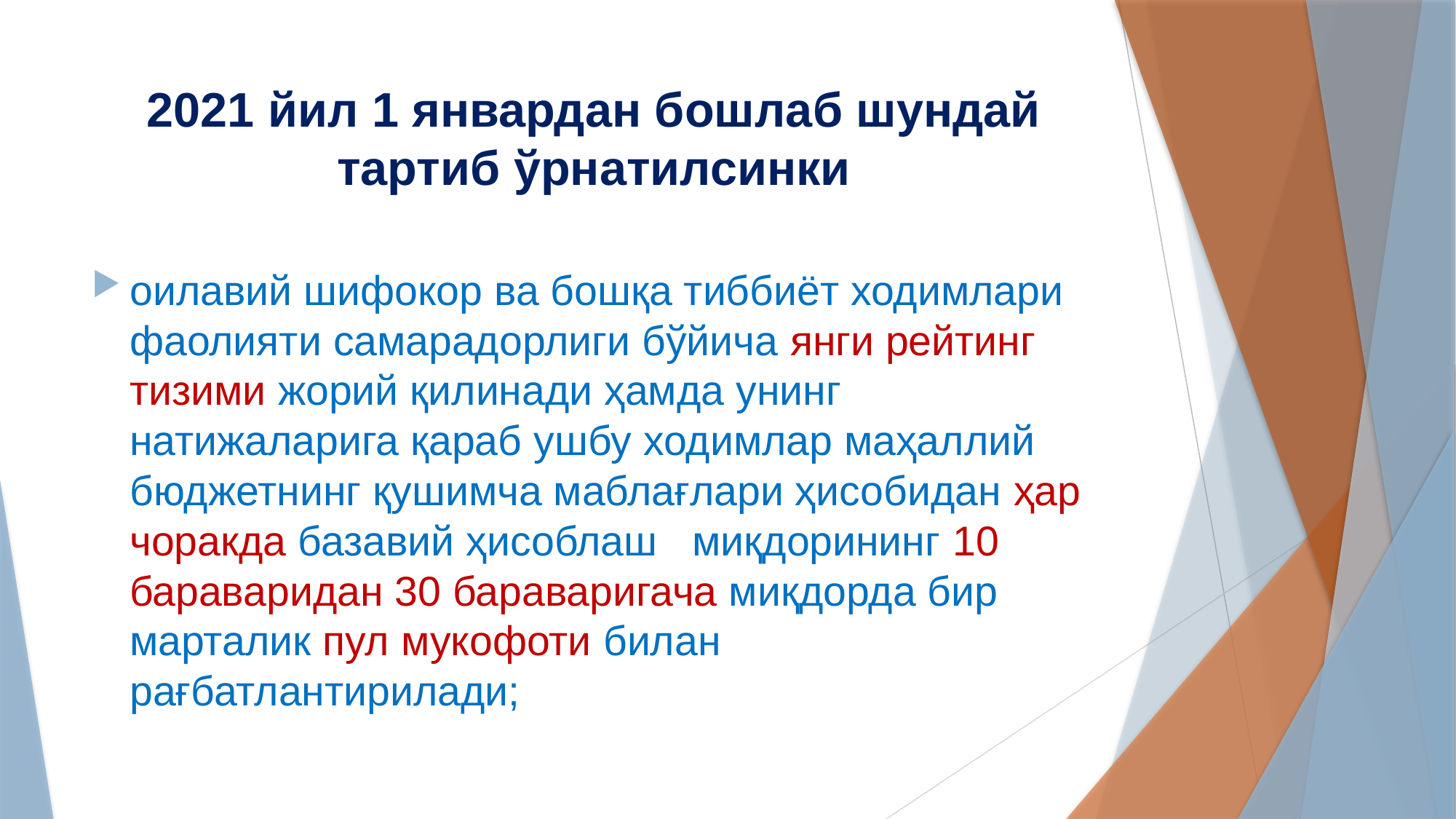

# 2021 йил 1 январдан бошлаб шундай тартиб ўрнатилсинки
оилавий шифокор ва бошқа тиббиёт ходимлари фаолияти самарадорлиги бўйича янги рейтинг тизими жорий қилинади ҳамда унинг натижаларига қараб ушбу ходимлар маҳаллий бюджетнинг қушимча маблағлари ҳисобидан ҳар чоракда базавий ҳисоблаш   миқдорининг 10 бараваридан 30 бараваригача миқдорда бир марталик пул мукофоти билан рағбатлантирилади;